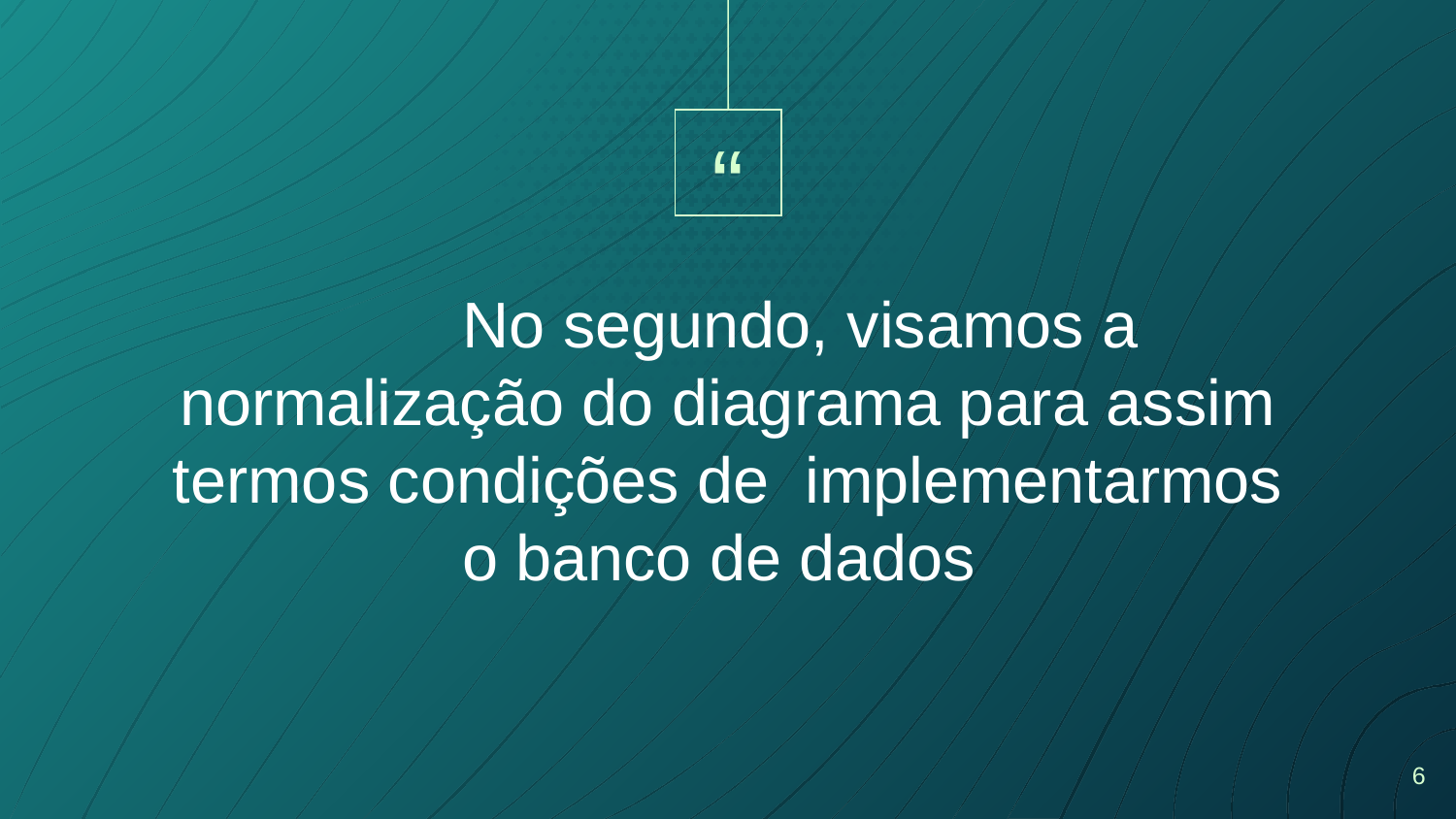

No segundo, visamos a normalização do diagrama para assim termos condições de  implementarmos o banco de dados
6